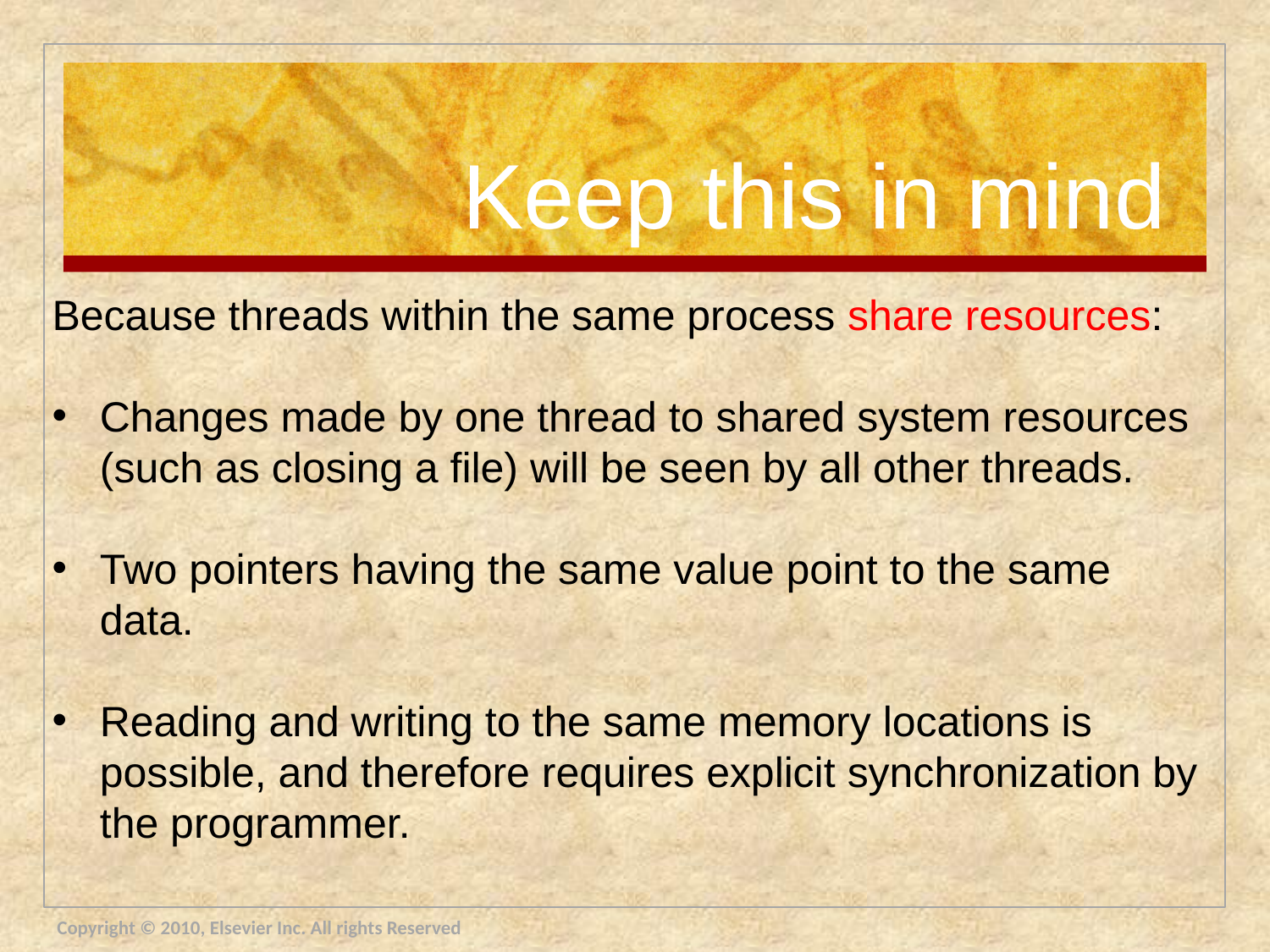

# Keep this in mind
Because threads within the same process share resources:

Changes made by one thread to shared system resources (such as closing a file) will be seen by all other threads.

Two pointers having the same value point to the same data.

Reading and writing to the same memory locations is possible, and therefore requires explicit synchronization by the programmer.
Copyright © 2010, Elsevier Inc. All rights Reserved